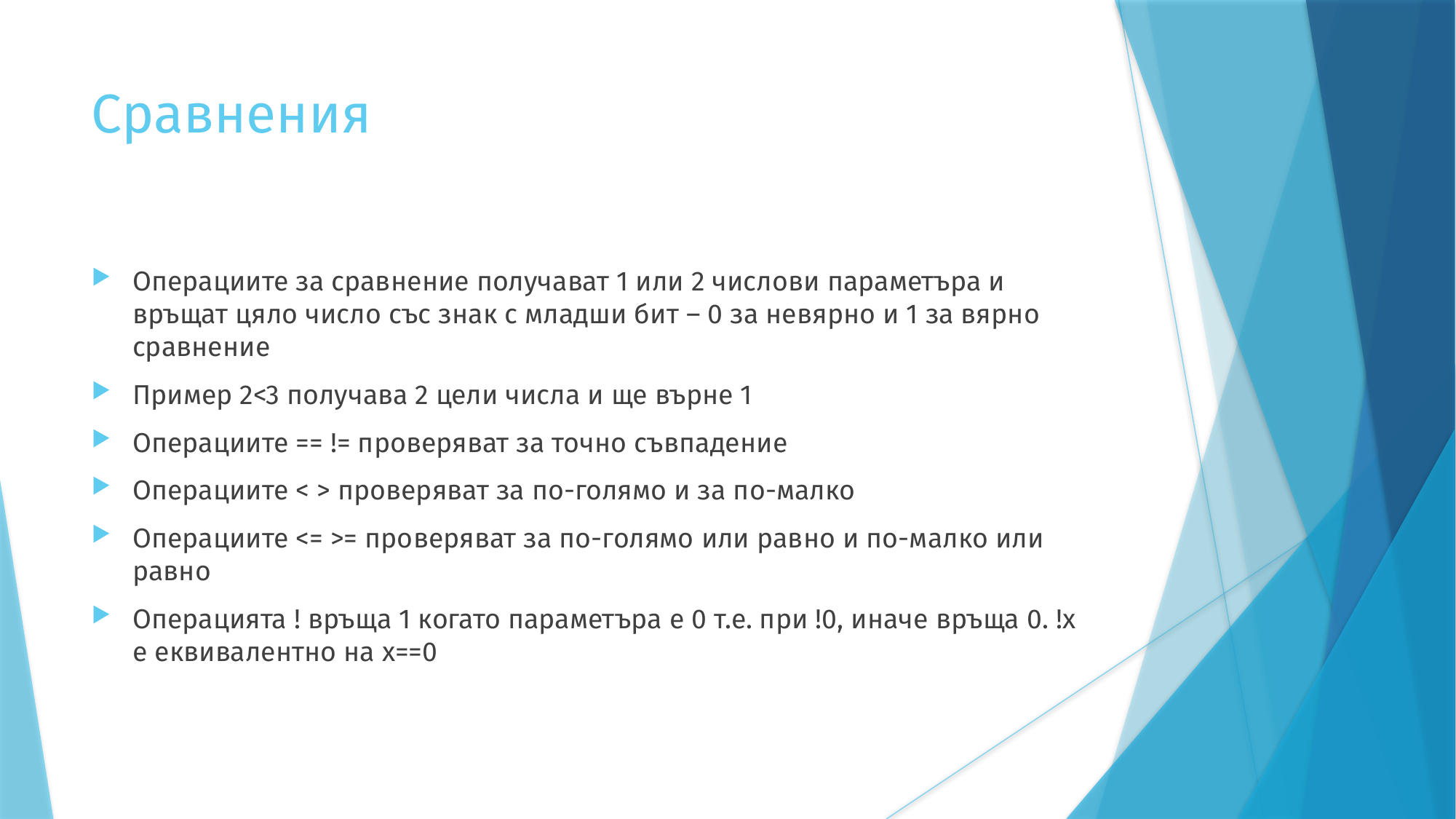

Сравнения
Операциите за сравнение получават 1 или 2 числови параметъра и връщат цяло число със знак с младши бит – 0 за невярно и 1 за вярно сравнение
Пример 2<3 получава 2 цели числа и ще върне 1
Операциите == != проверяват за точно съвпадение
Операциите < > проверяват за по-голямо и за по-малко
Операциите <= >= проверяват за по-голямо или равно и по-малко или равно
Операцията ! връща 1 когато параметъра е 0 т.е. при !0, иначе връща 0. !x е еквивалентно на x==0